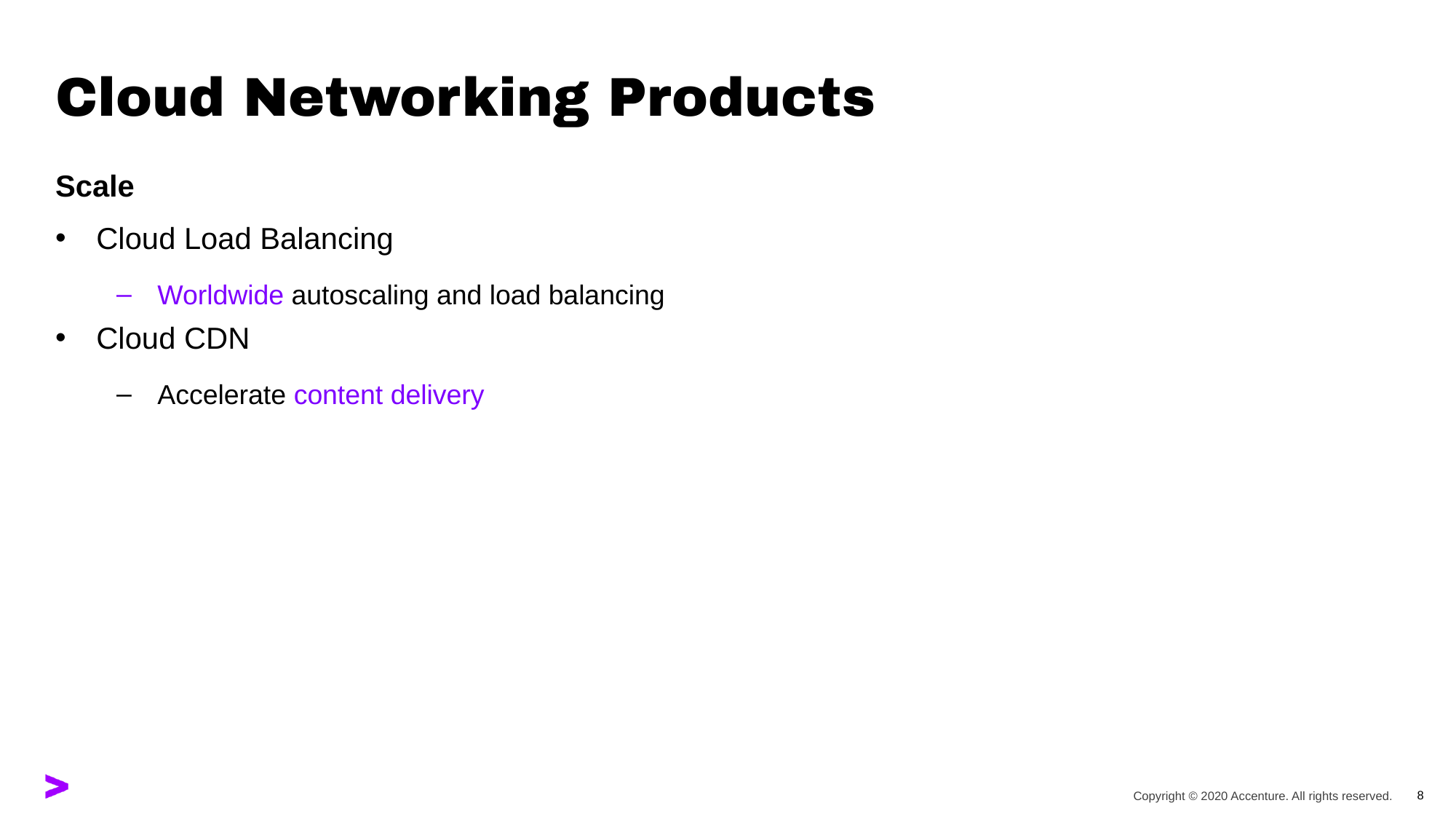

# Cloud Networking Products
Scale
Cloud Load Balancing
Worldwide autoscaling and load balancing
Cloud CDN
Accelerate content delivery
8